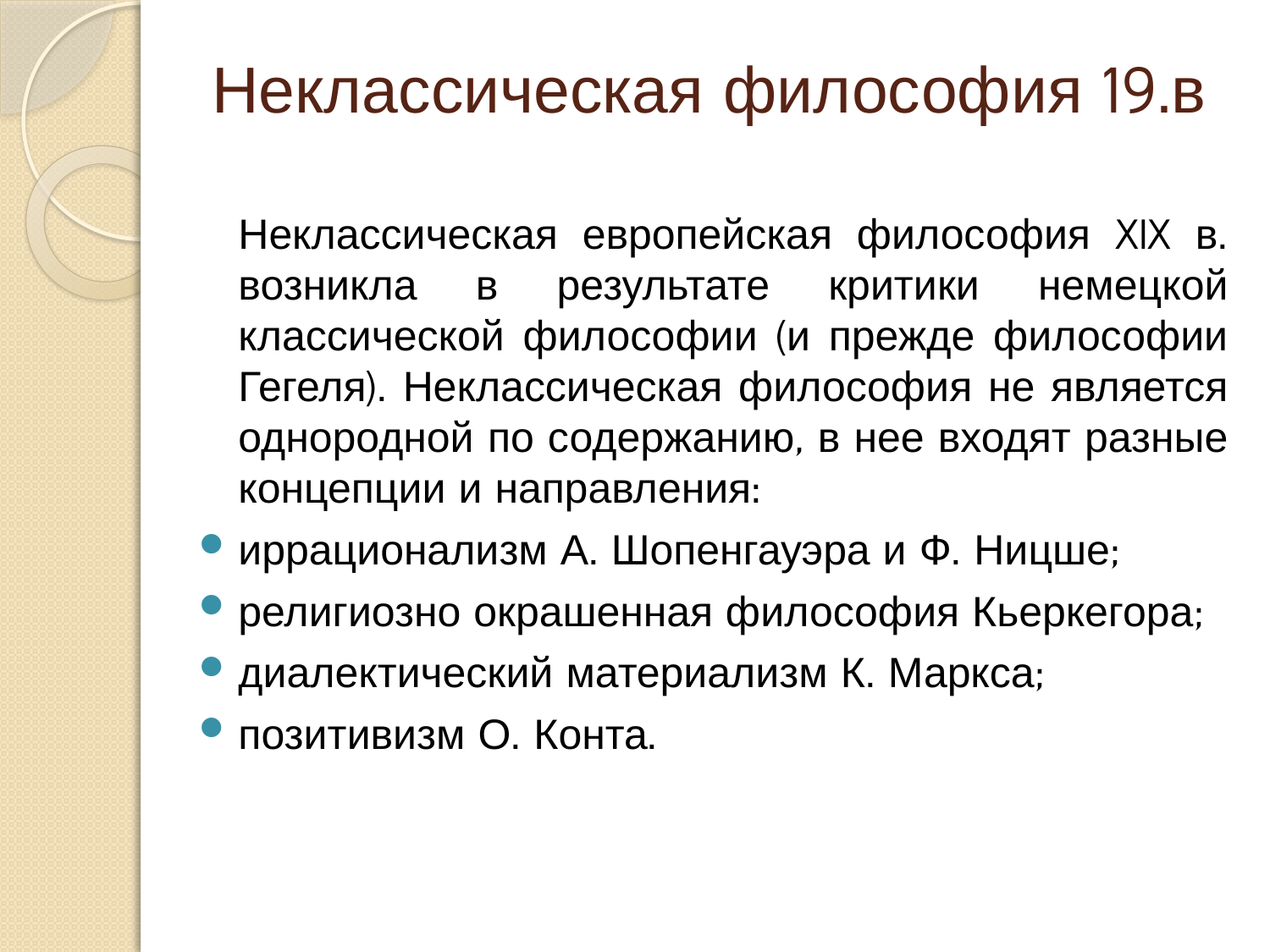

# Неклассическая философия 19.в
	Неклассическая европейская философия XIX в. возникла в результате критики немецкой классической философии (и прежде философии Гегеля). Неклассическая философия не является однородной по содержанию, в нее входят разные концепции и направления:
иррационализм А. Шопенгауэра и Ф. Ницше;
религиозно окрашенная философия Кьеркегора;
диалектический материализм К. Маркса;
позитивизм О. Конта.